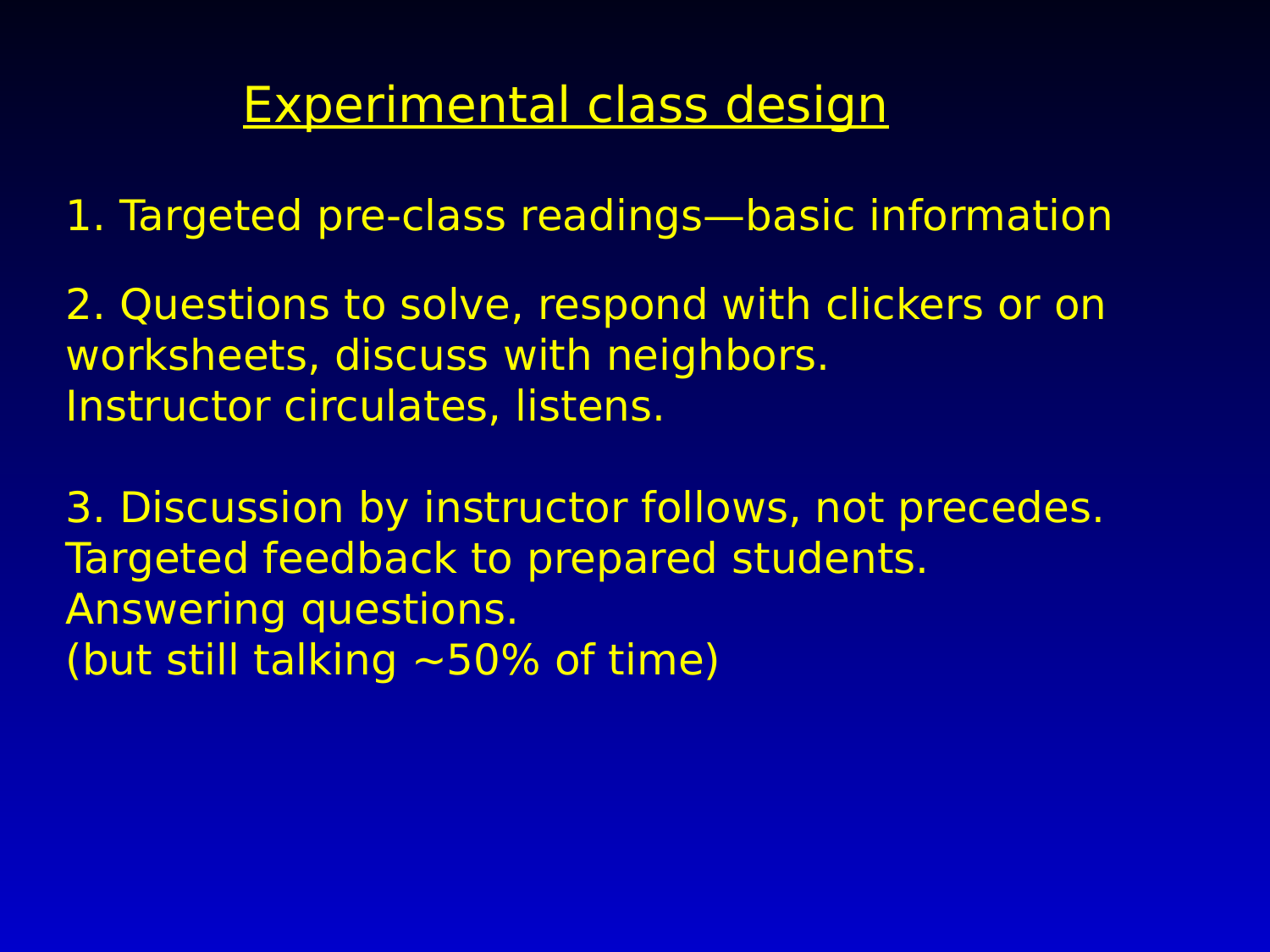

Experimental class design

1. Targeted pre-class readings—basic information

2. Questions to solve, respond with clickers or on worksheets, discuss with neighbors.
Instructor circulates, listens.

3. Discussion by instructor follows, not precedes.
Targeted feedback to prepared students.
Answering questions.
(but still talking ~50% of time)